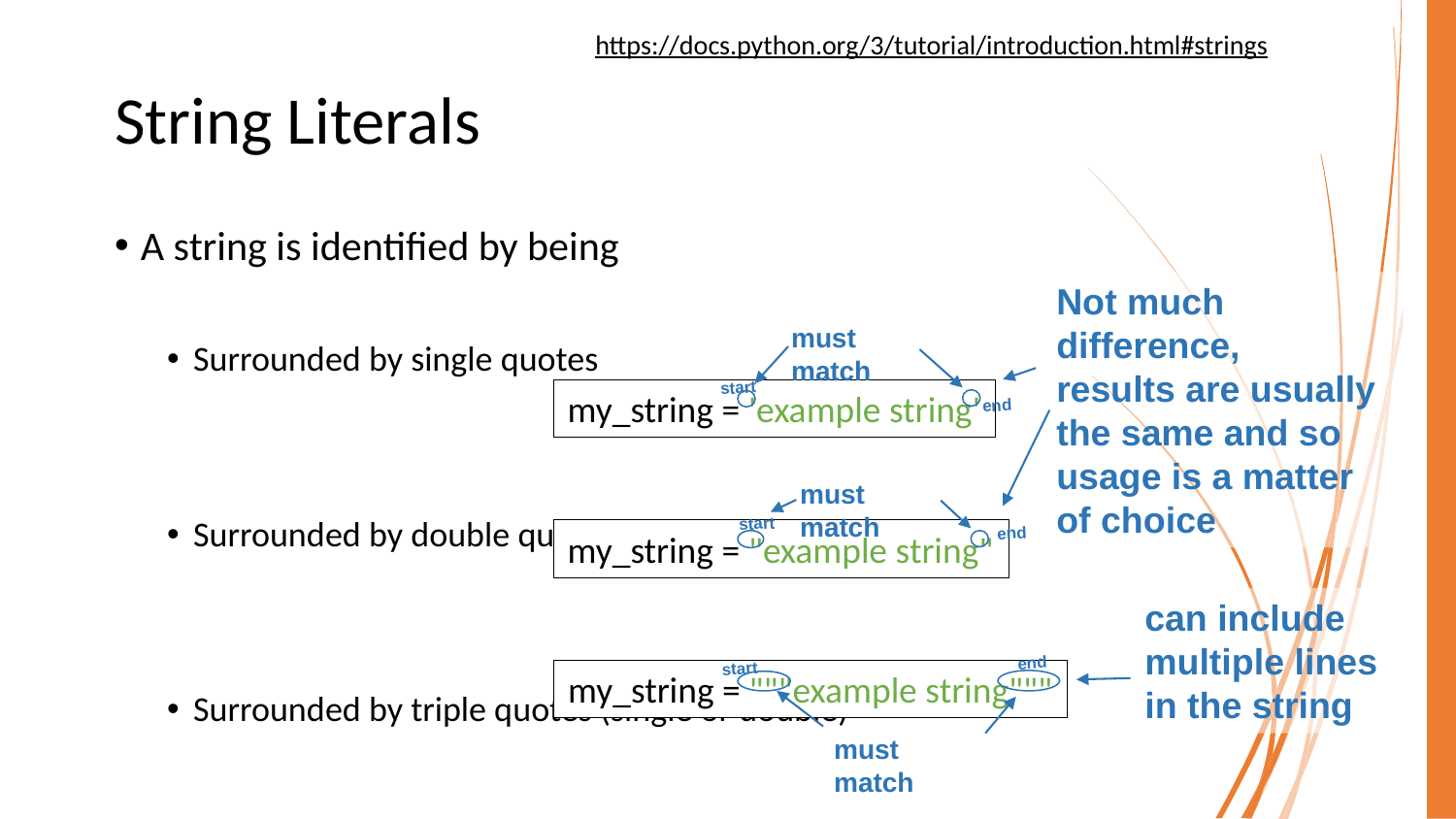

https://docs.python.org/3/tutorial/introduction.html#strings
# String Literals
A string is identified by being

Surrounded by single quotes

Surrounded by double quotes

Surrounded by triple quotes (single or double)
Not much difference,
results are usually the same and so usage is a matter of choice
must match
start
my_string = 'example string'
end

must match
start
end
my_string = "example string"

can include multiple lines in the string
end
start
my_string = """example string"""

must match
COMP40003 Software Development and Application Modelling | Email: p.c.windridge@staffs.ac.uk
5